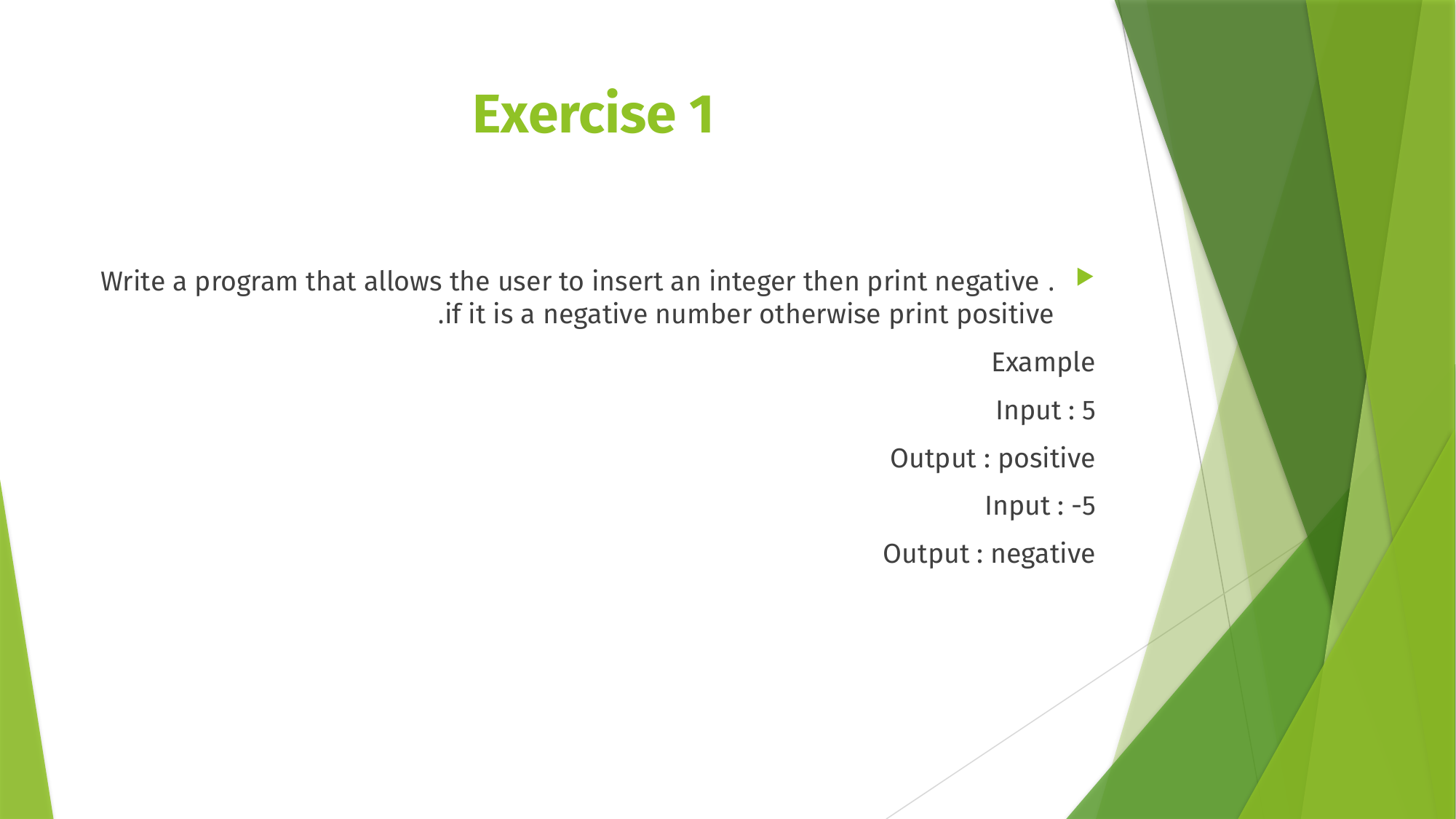

# Exercise 1
. Write a program that allows the user to insert an integer then print negative if it is a negative number otherwise print positive.
Example
Input : 5
Output : positive
Input : -5
Output : negative